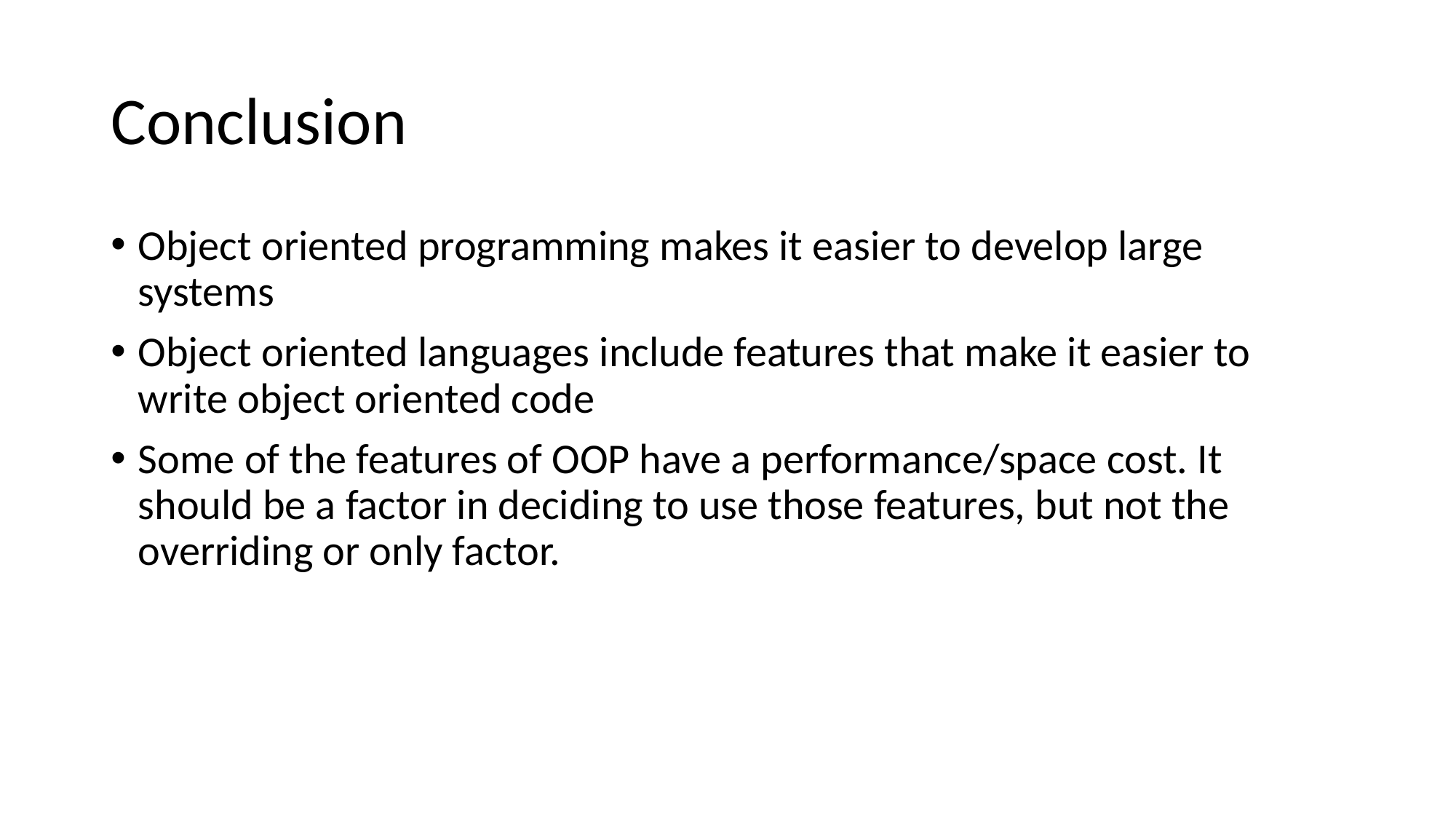

# Conclusion
Object oriented programming makes it easier to develop large systems
Object oriented languages include features that make it easier to write object oriented code
Some of the features of OOP have a performance/space cost. It should be a factor in deciding to use those features, but not the overriding or only factor.